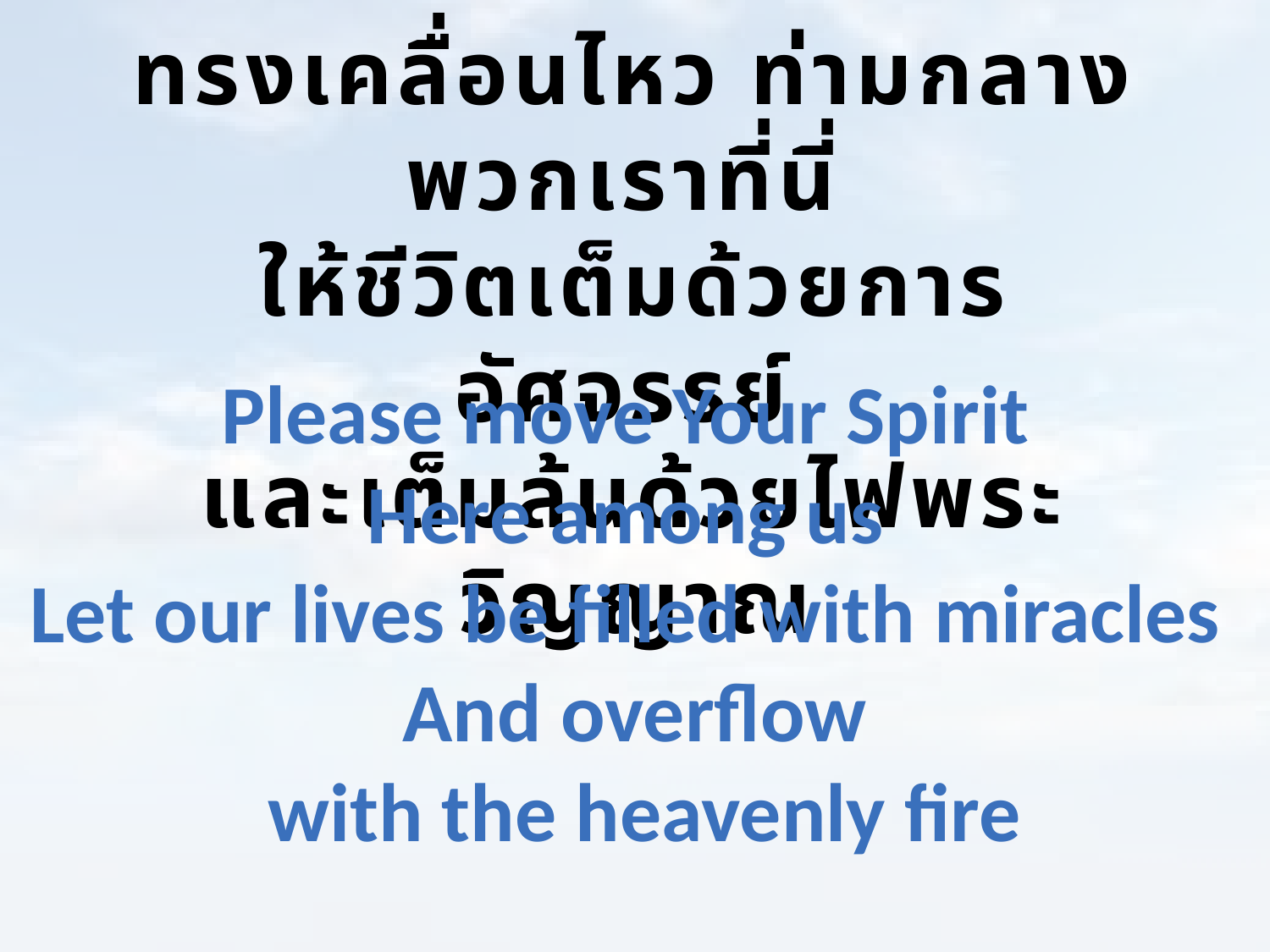

ทรงเคลื่อนไหว ท่ามกลางพวกเราที่นี่
ให้ชีวิตเต็มด้วยการอัศจรรย์
และเต็มล้นด้วยไฟพระวิญญาณ
Please move Your Spirit
Here among us
Let our lives be filled with miracles
And overflow
 with the heavenly fire